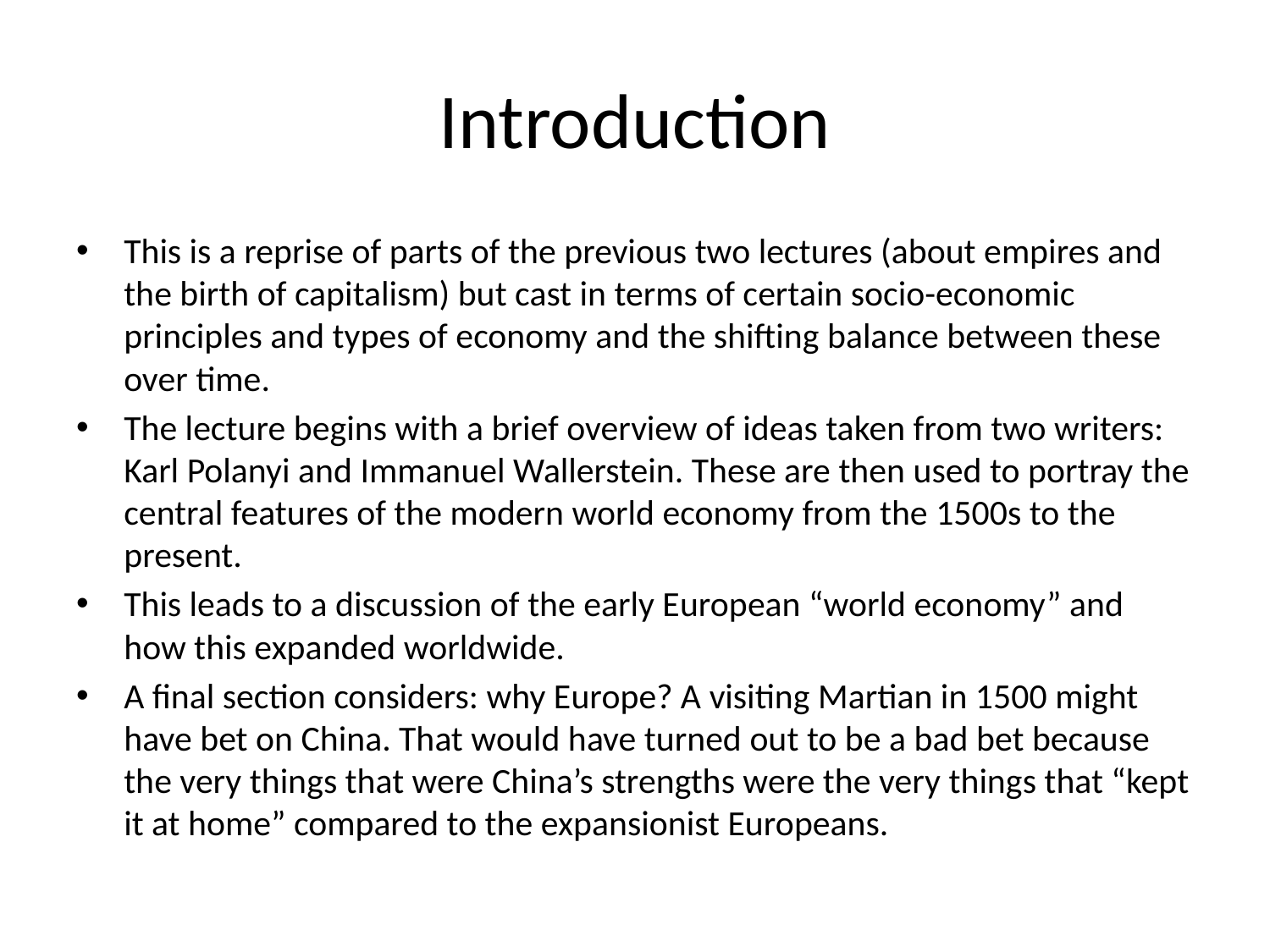

# Introduction
This is a reprise of parts of the previous two lectures (about empires and the birth of capitalism) but cast in terms of certain socio-economic principles and types of economy and the shifting balance between these over time.
The lecture begins with a brief overview of ideas taken from two writers: Karl Polanyi and Immanuel Wallerstein. These are then used to portray the central features of the modern world economy from the 1500s to the present.
This leads to a discussion of the early European “world economy” and how this expanded worldwide.
A final section considers: why Europe? A visiting Martian in 1500 might have bet on China. That would have turned out to be a bad bet because the very things that were China’s strengths were the very things that “kept it at home” compared to the expansionist Europeans.